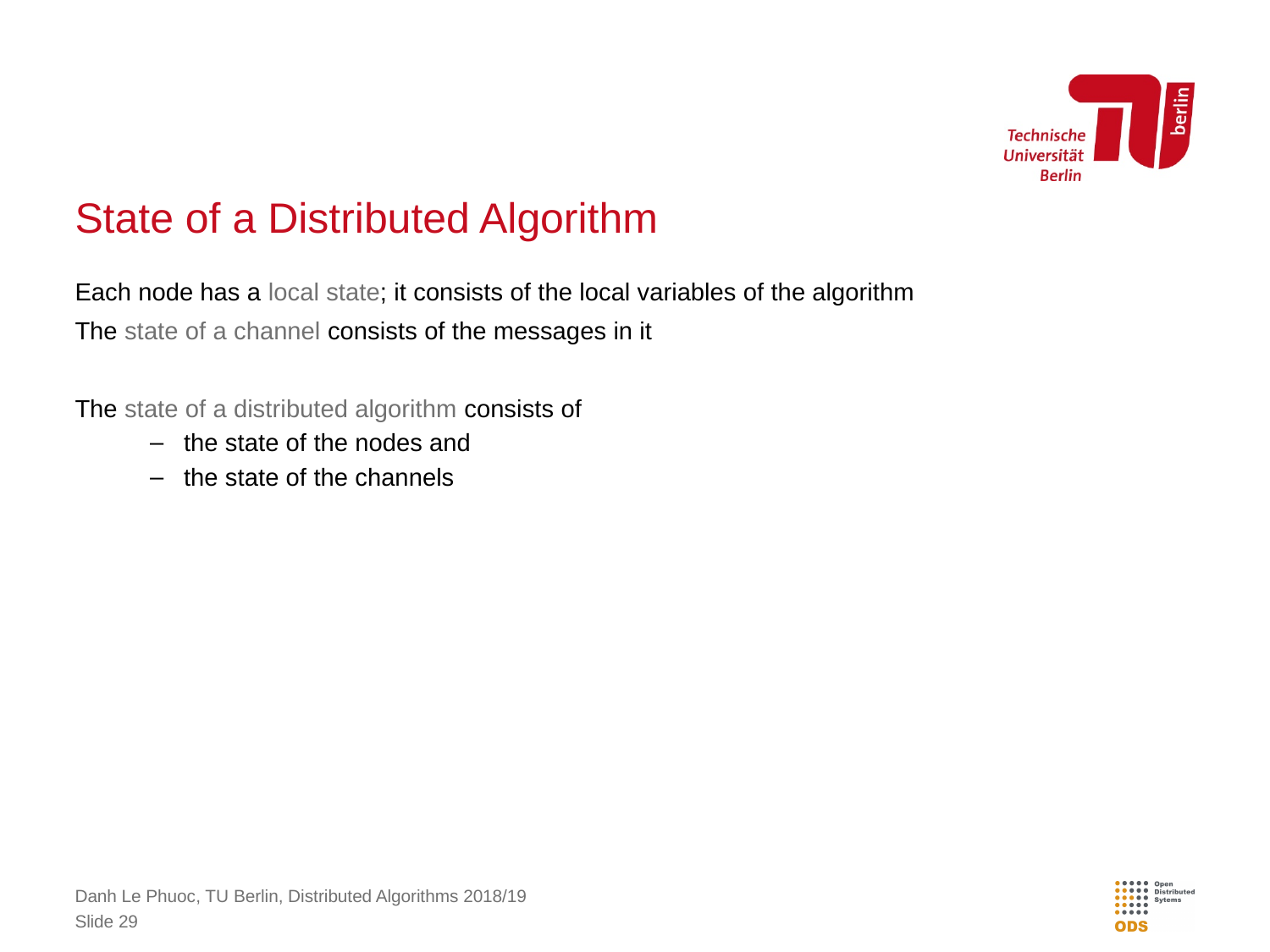

# State of a Distributed Algorithm
Each node has a local state; it consists of the local variables of the algorithm
The state of a channel consists of the messages in it

The state of a distributed algorithm consists of
the state of the nodes and
the state of the channels
Danh Le Phuoc, TU Berlin, Distributed Algorithms 2018/19
Slide 29